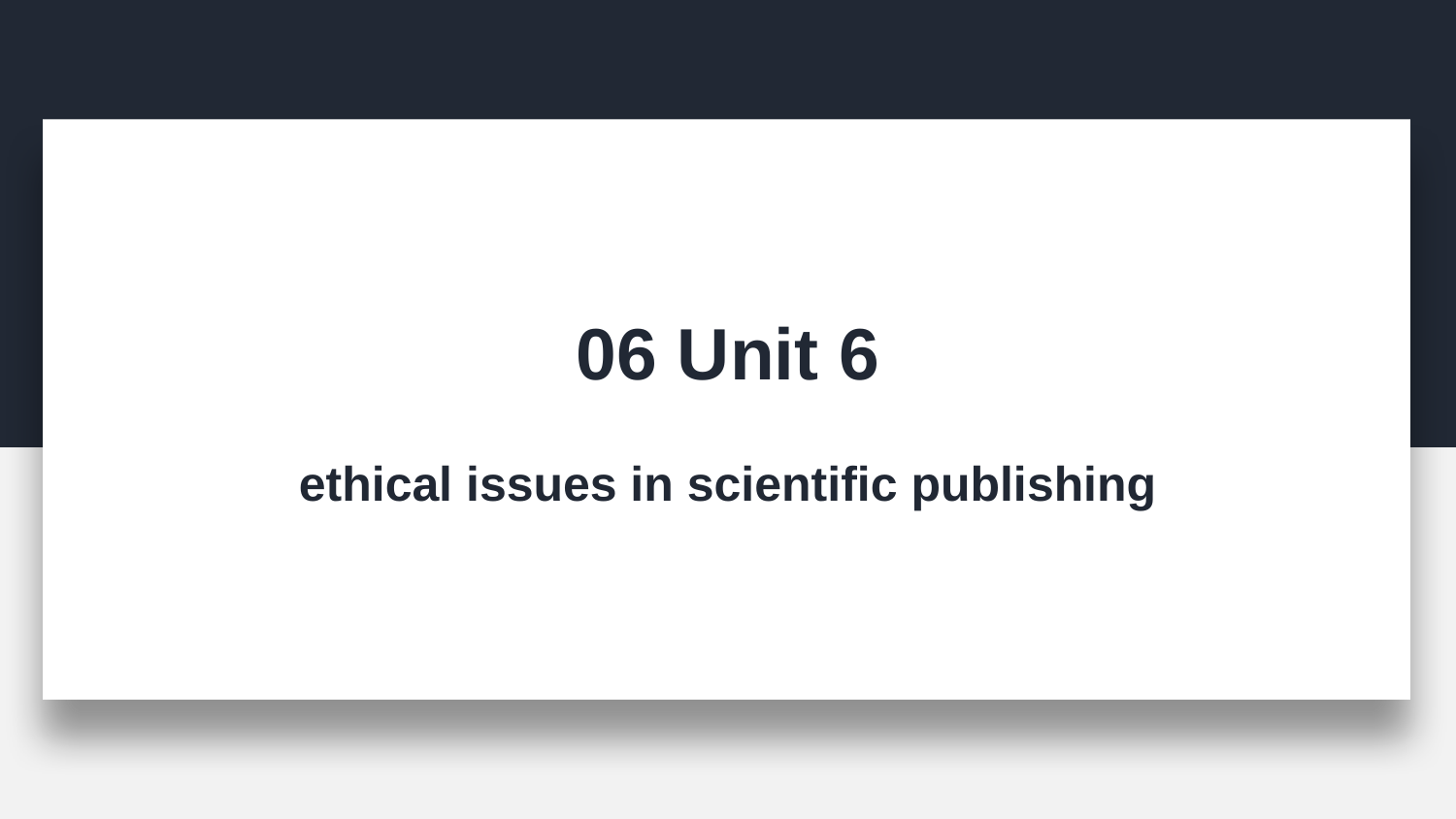

06 Unit 6

ethical issues in scientific publishing